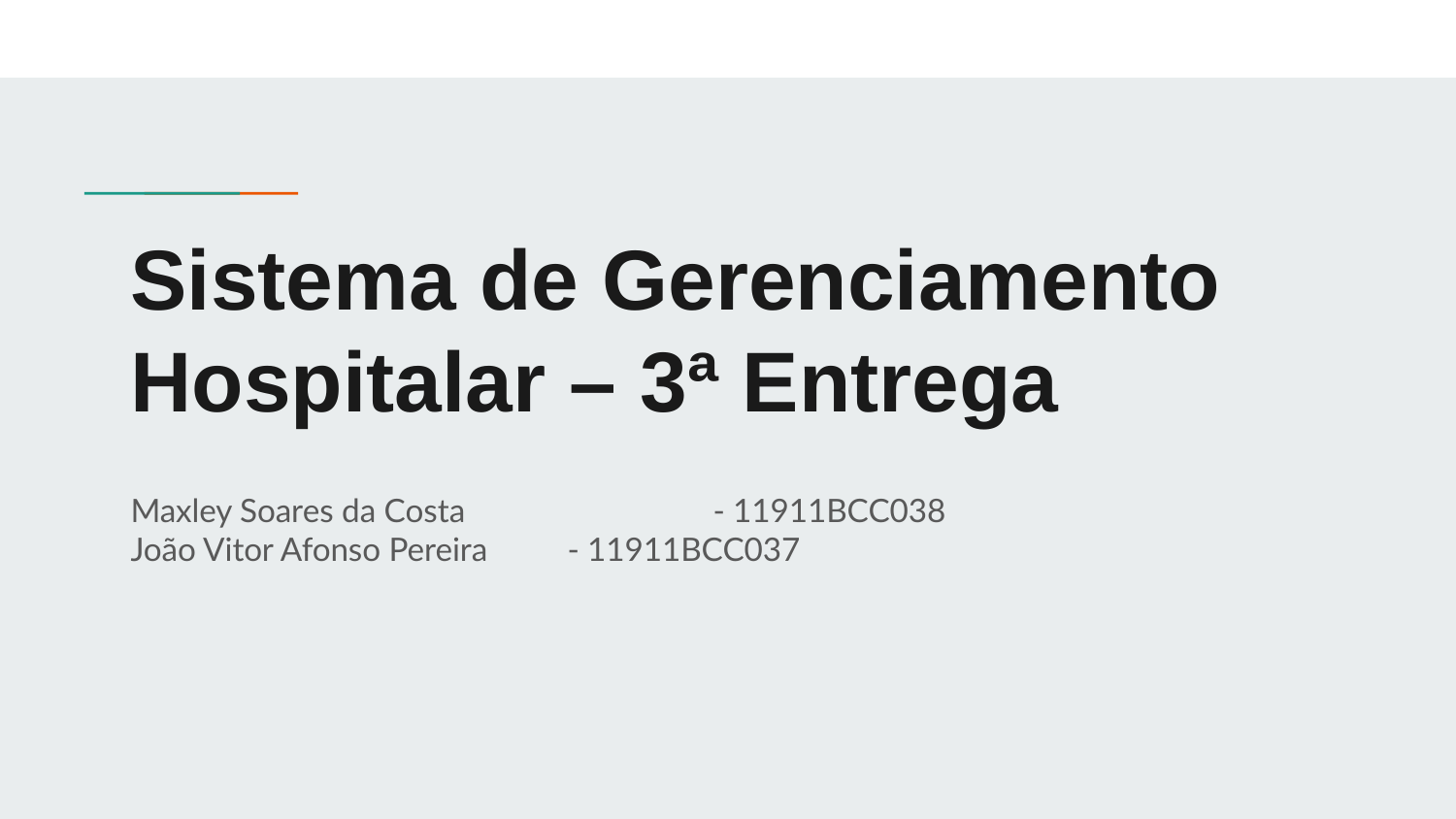

# Sistema de Gerenciamento Hospitalar – 3ª Entrega
Maxley Soares da Costa 		- 11911BCC038
João Vitor Afonso Pereira 	- 11911BCC037